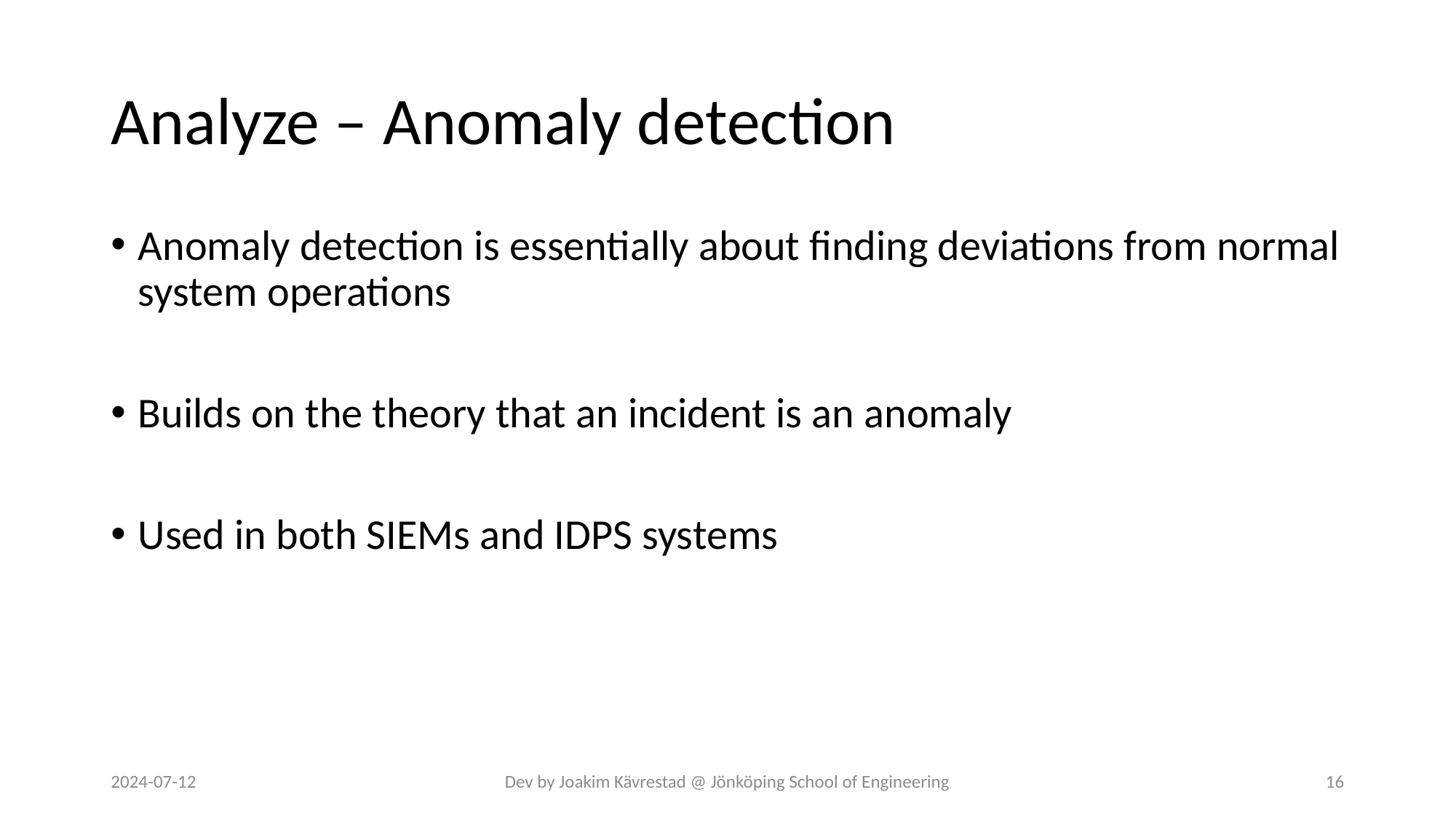

# Analyze – Anomaly detection
Anomaly detection is essentially about finding deviations from normal system operations

Builds on the theory that an incident is an anomaly

Used in both SIEMs and IDPS systems

2024-07-12
Dev by Joakim Kävrestad @ Jönköping School of Engineering
16